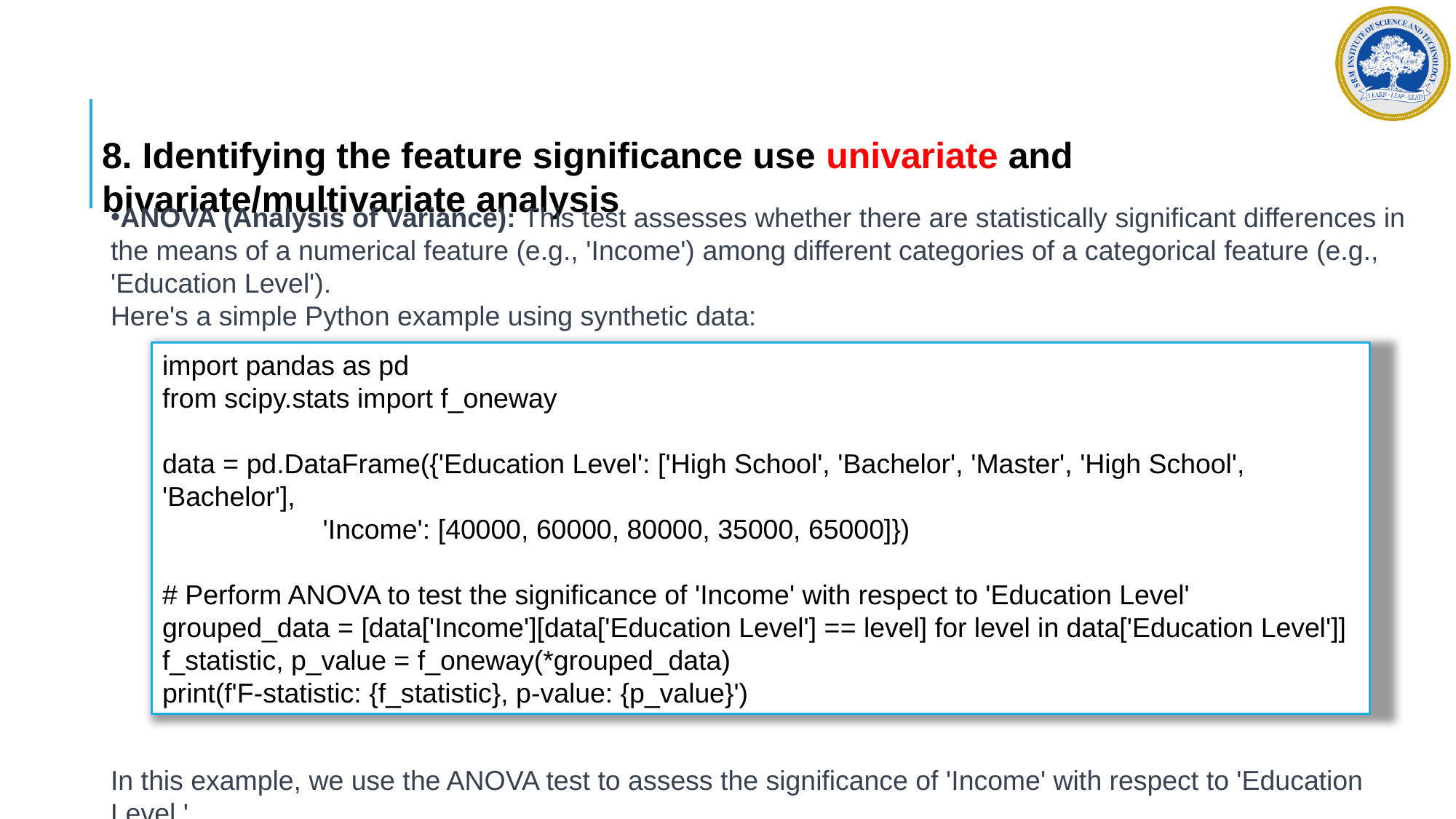

8. Identifying the feature significance use univariate and bivariate/multivariate analysis
ANOVA (Analysis of Variance): This test assesses whether there are statistically significant differences in the means of a numerical feature (e.g., 'Income') among different categories of a categorical feature (e.g., 'Education Level').
Here's a simple Python example using synthetic data:
import pandas as pd
from scipy.stats import f_oneway

data = pd.DataFrame({'Education Level': ['High School', 'Bachelor', 'Master', 'High School', 'Bachelor'],
                     'Income': [40000, 60000, 80000, 35000, 65000]})

# Perform ANOVA to test the significance of 'Income' with respect to 'Education Level'
grouped_data = [data['Income'][data['Education Level'] == level] for level in data['Education Level']]
f_statistic, p_value = f_oneway(*grouped_data)
print(f'F-statistic: {f_statistic}, p-value: {p_value}')
In this example, we use the ANOVA test to assess the significance of 'Income' with respect to 'Education Level.'